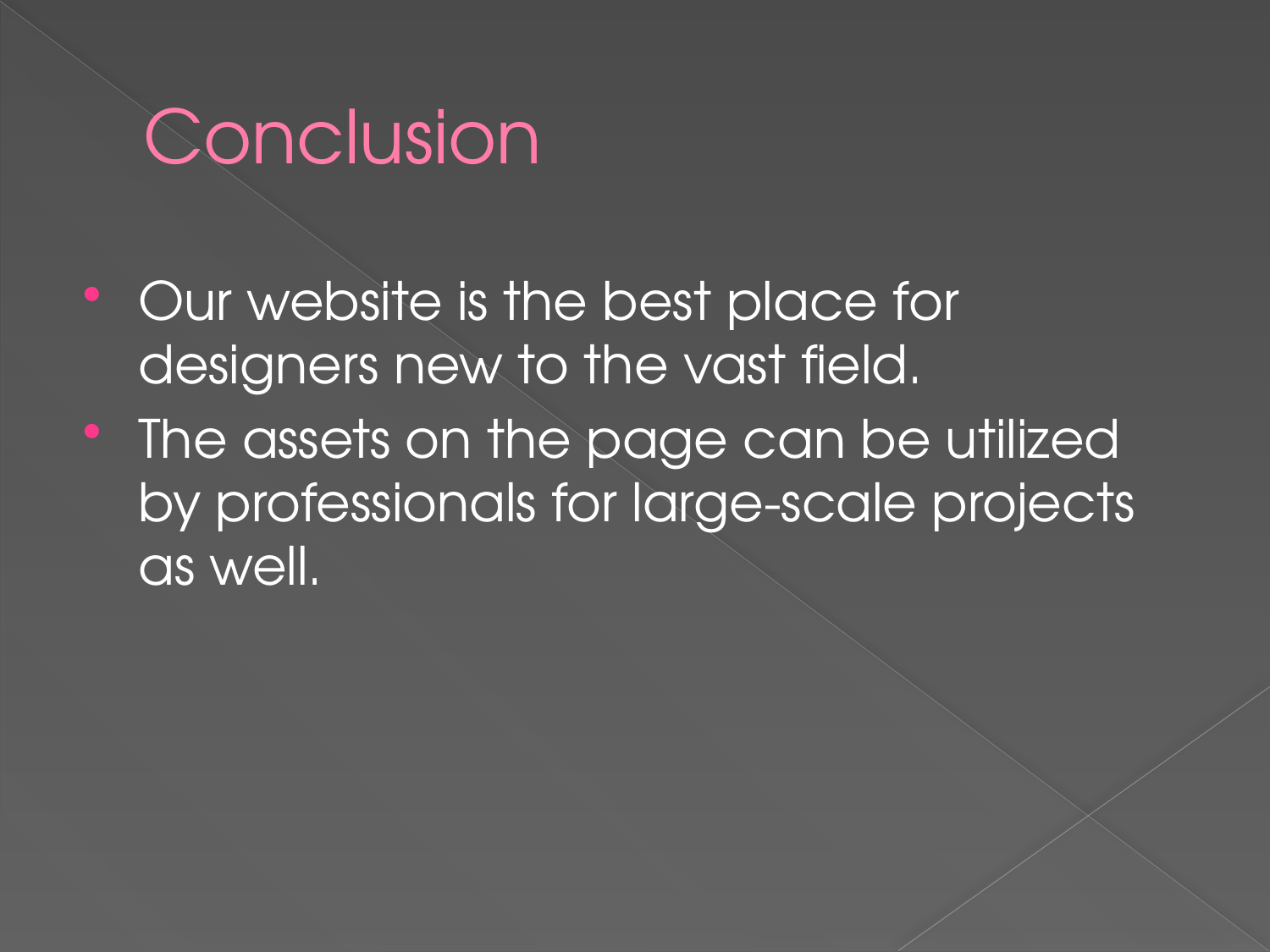

# Conclusion
Our website is the best place for designers new to the vast field.
The assets on the page can be utilized by professionals for large-scale projects as well.